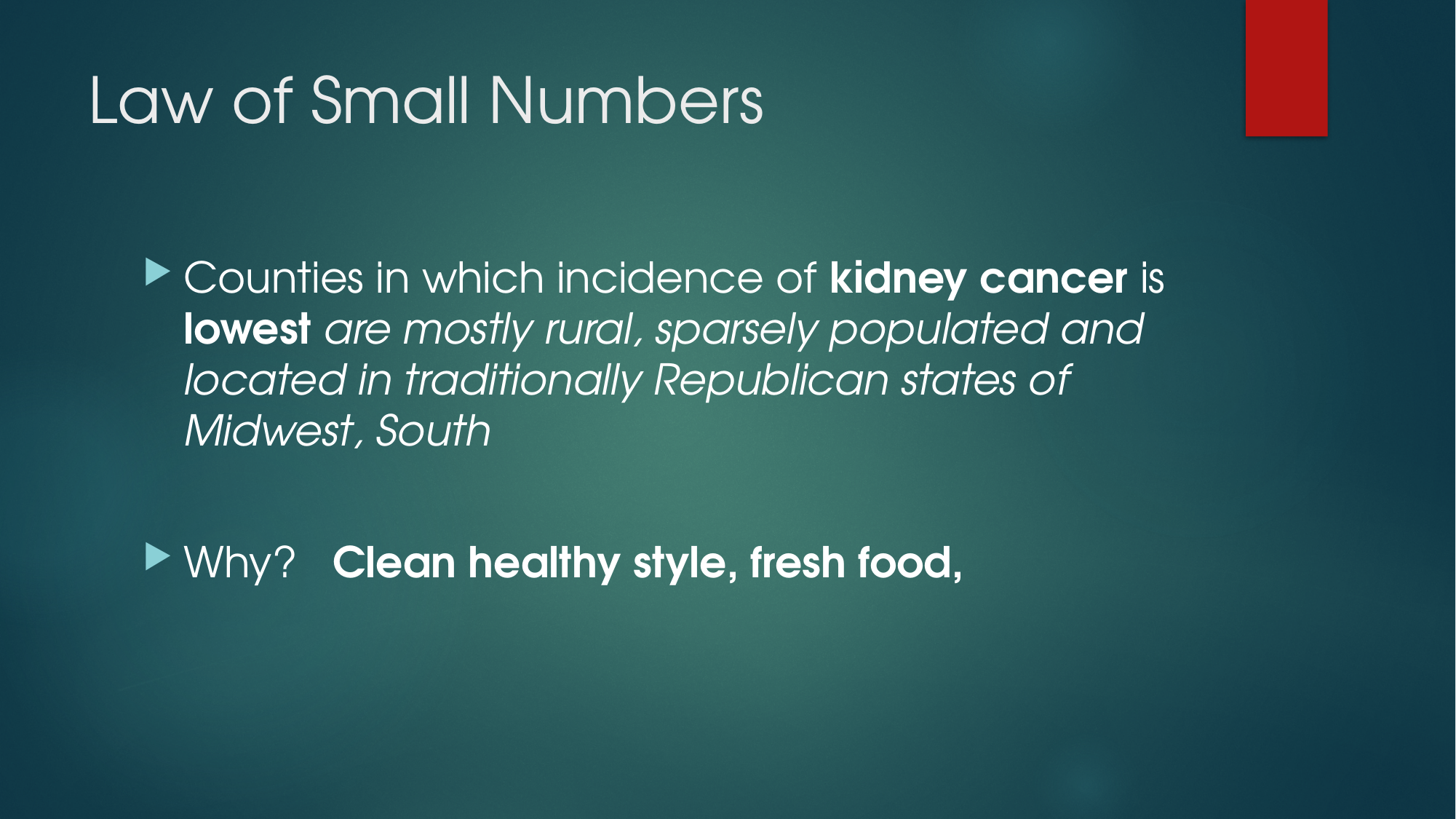

# Law of Small Numbers
Counties in which incidence of kidney cancer is lowest are mostly rural, sparsely populated and located in traditionally Republican states of Midwest, South

Why?   Clean healthy style, fresh food,